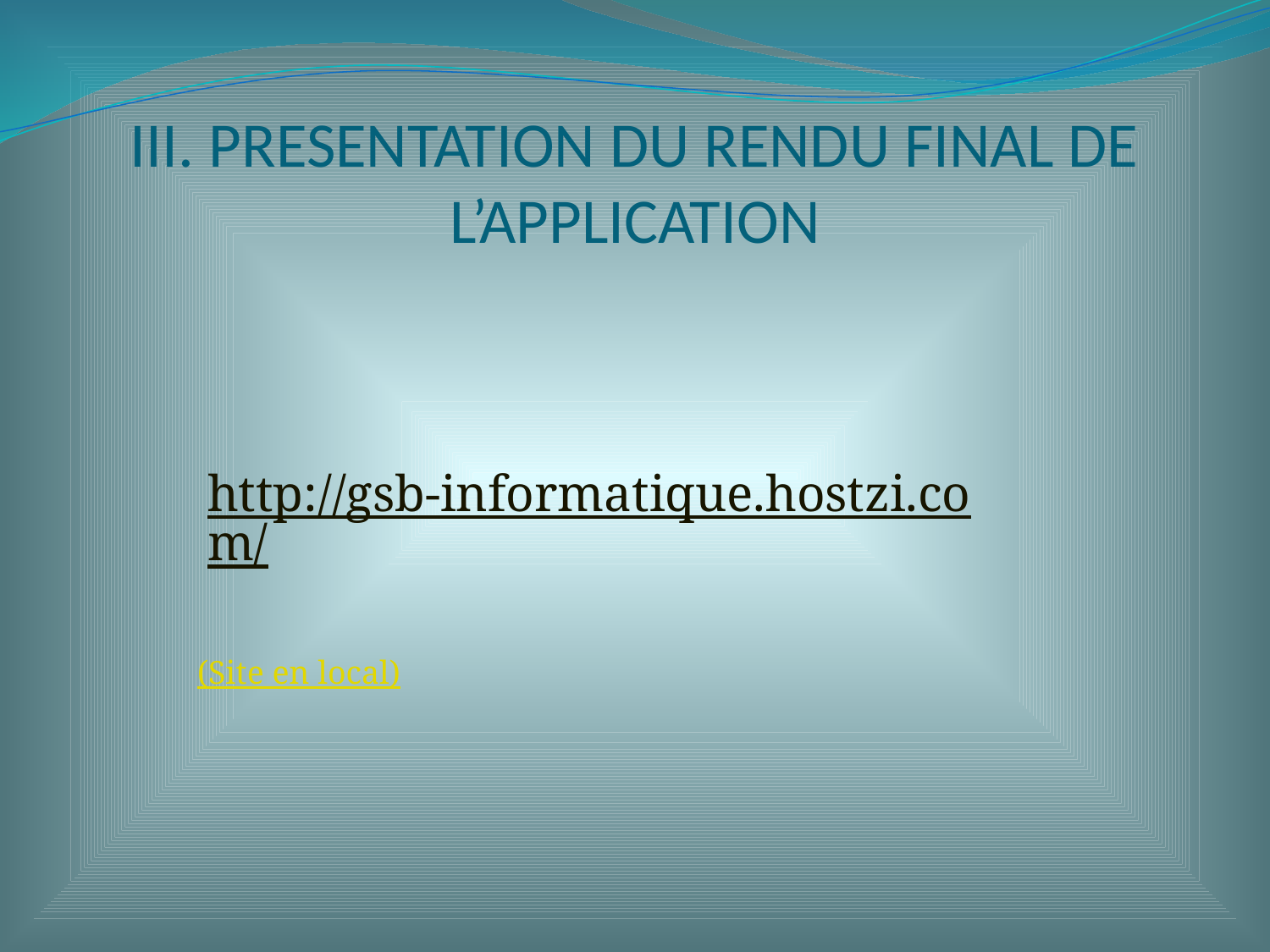

# III. PRESENTATION DU RENDU FINAL DE L’APPLICATION
http://gsb-informatique.hostzi.com/
(Site en local)